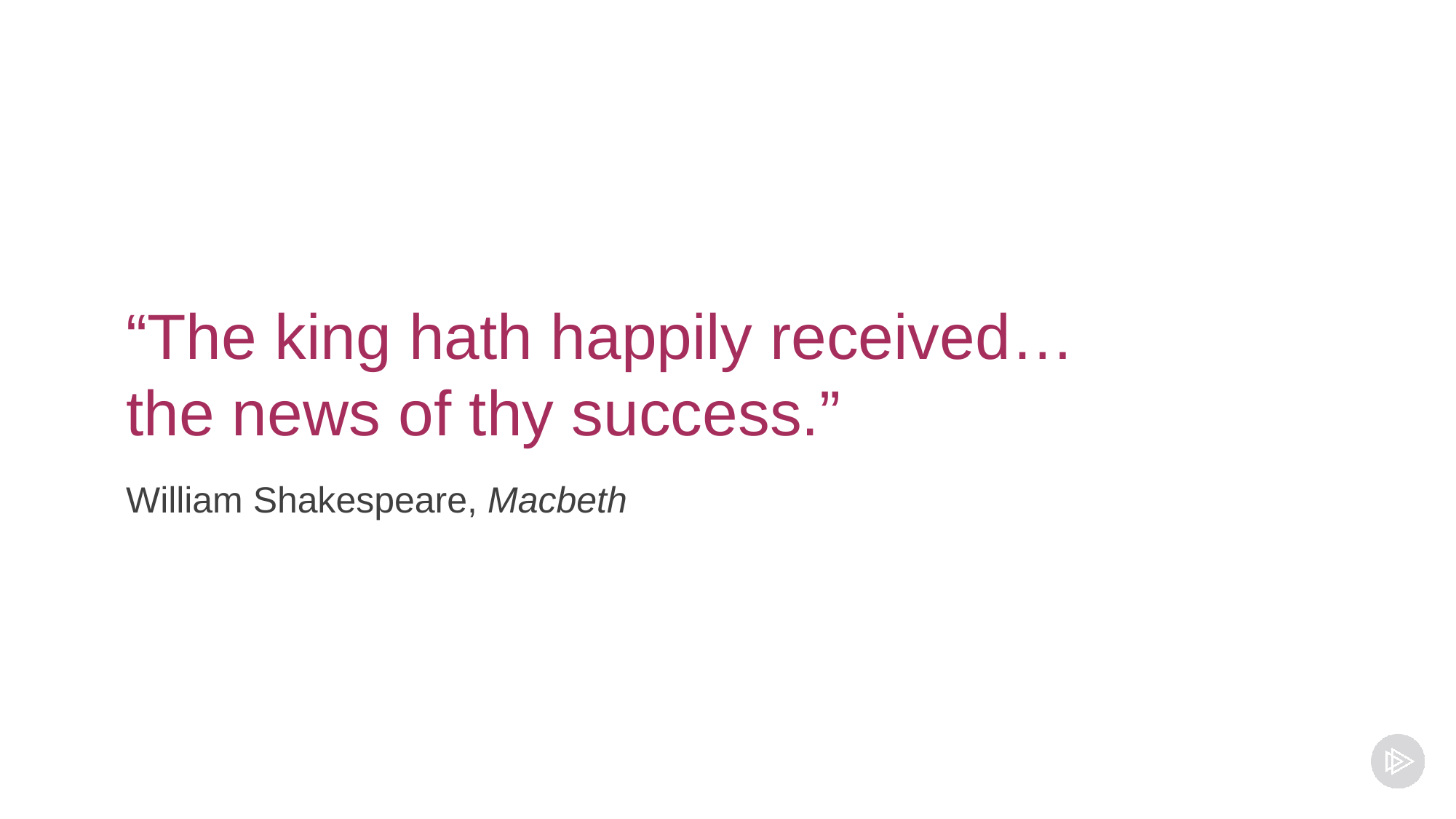

# “The king hath happily received… the news of thy success.”
William Shakespeare, Macbeth